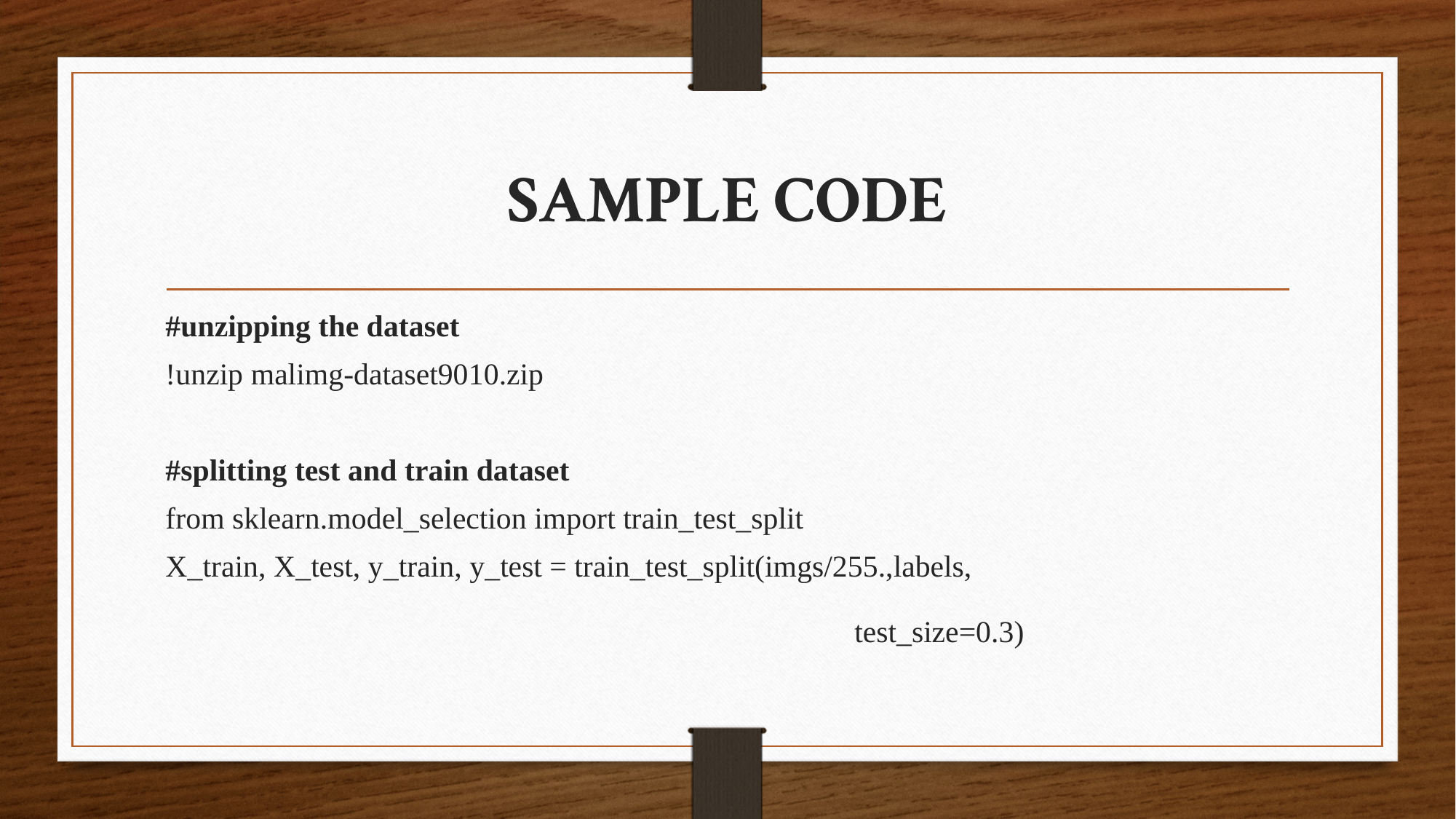

# SAMPLE CODE
#unzipping the dataset
!unzip malimg-dataset9010.zip

#splitting test and train dataset
from sklearn.model_selection import train_test_split
X_train, X_test, y_train, y_test = train_test_split(imgs/255.,labels, 																	test_size=0.3)